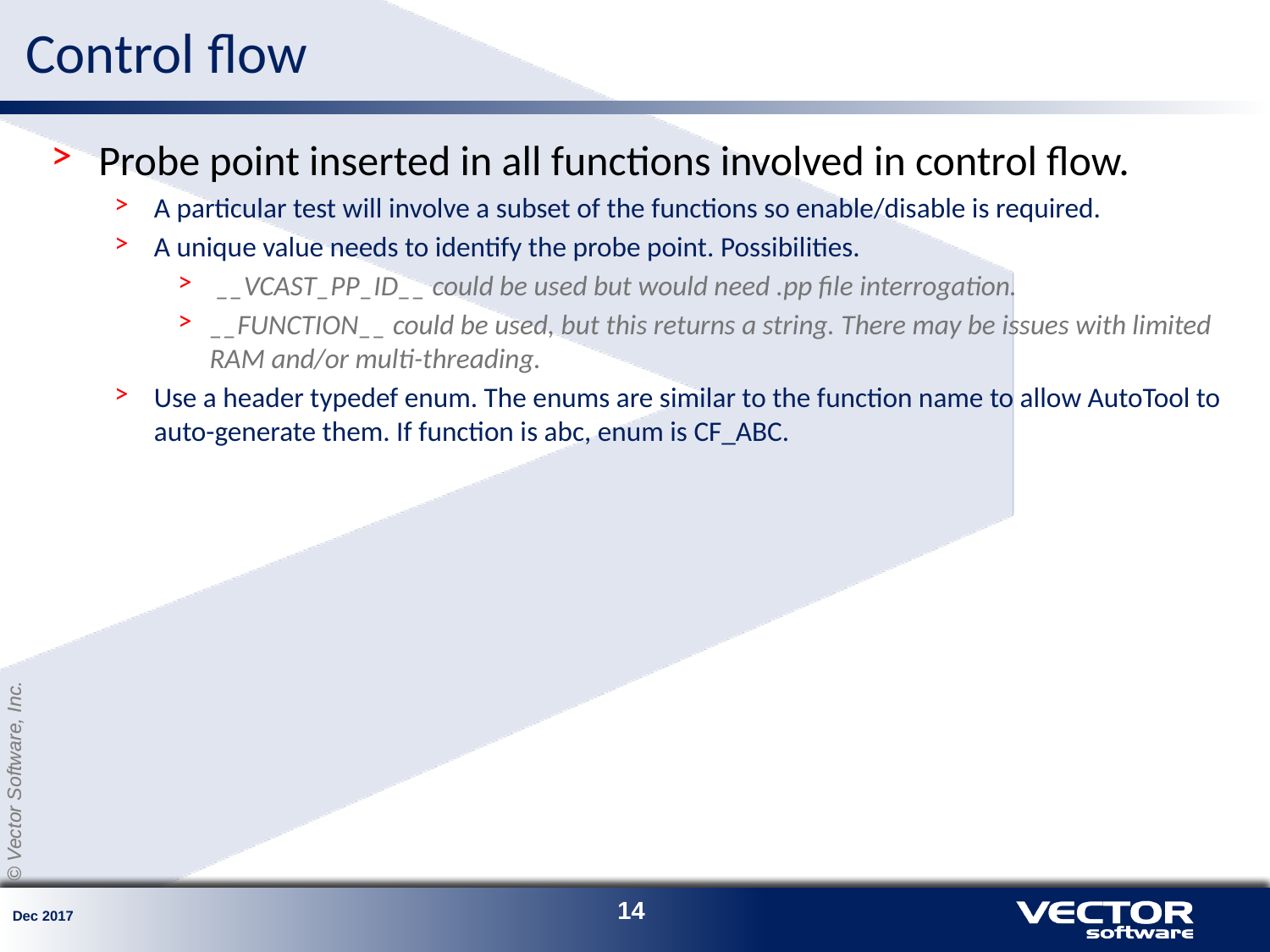

# Control flow
Probe point inserted in all functions involved in control flow.
A particular test will involve a subset of the functions so enable/disable is required.
A unique value needs to identify the probe point. Possibilities.
 __VCAST_PP_ID__ could be used but would need .pp file interrogation.
__FUNCTION__ could be used, but this returns a string. There may be issues with limited RAM and/or multi-threading.
Use a header typedef enum. The enums are similar to the function name to allow AutoTool to auto-generate them. If function is abc, enum is CF_ABC.